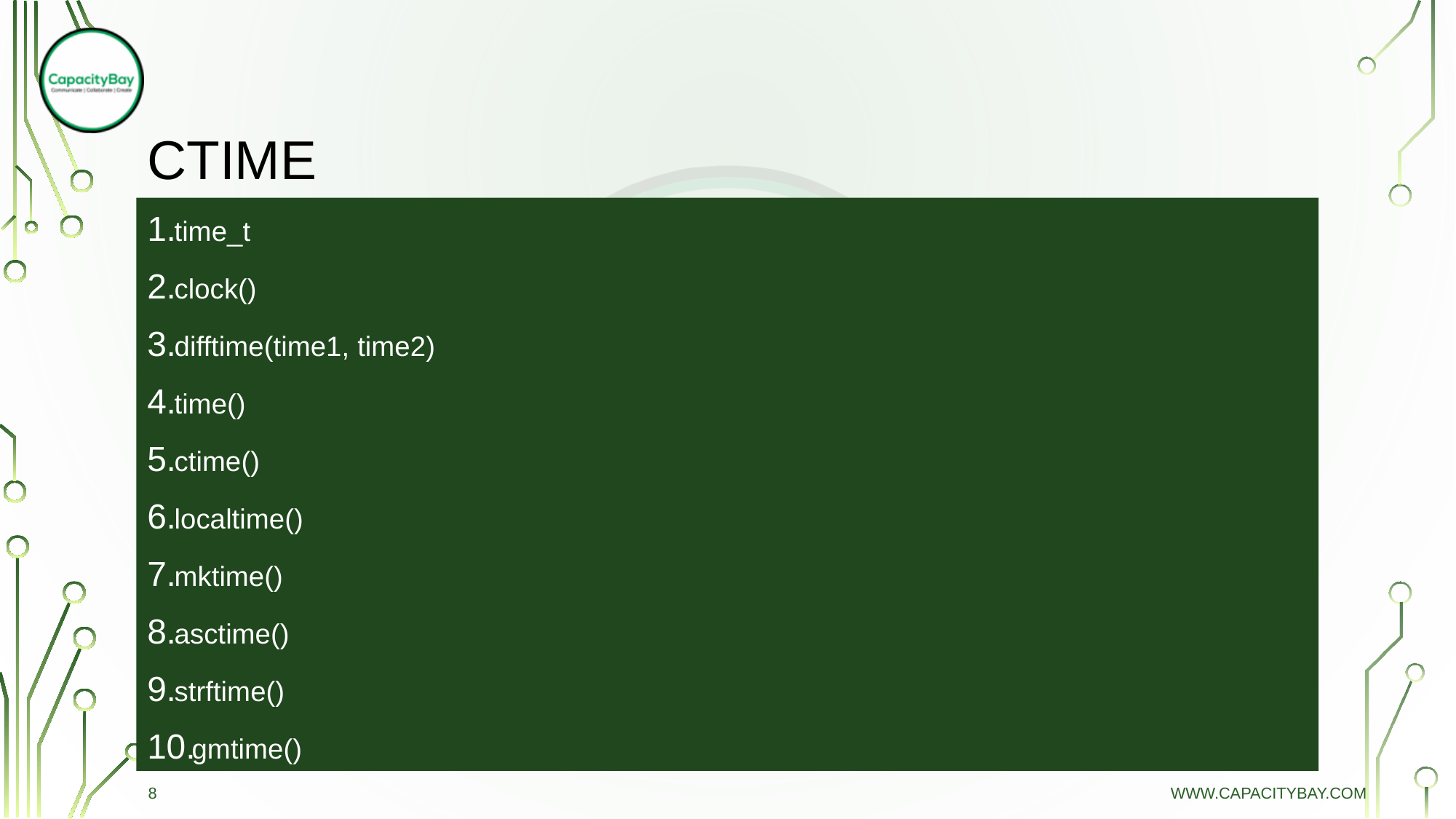

# CTIME
time_t
clock()
difftime(time1, time2)
time()
ctime()
localtime()
mktime()
asctime()
strftime()
gmtime()
8
www.capacitybay.com